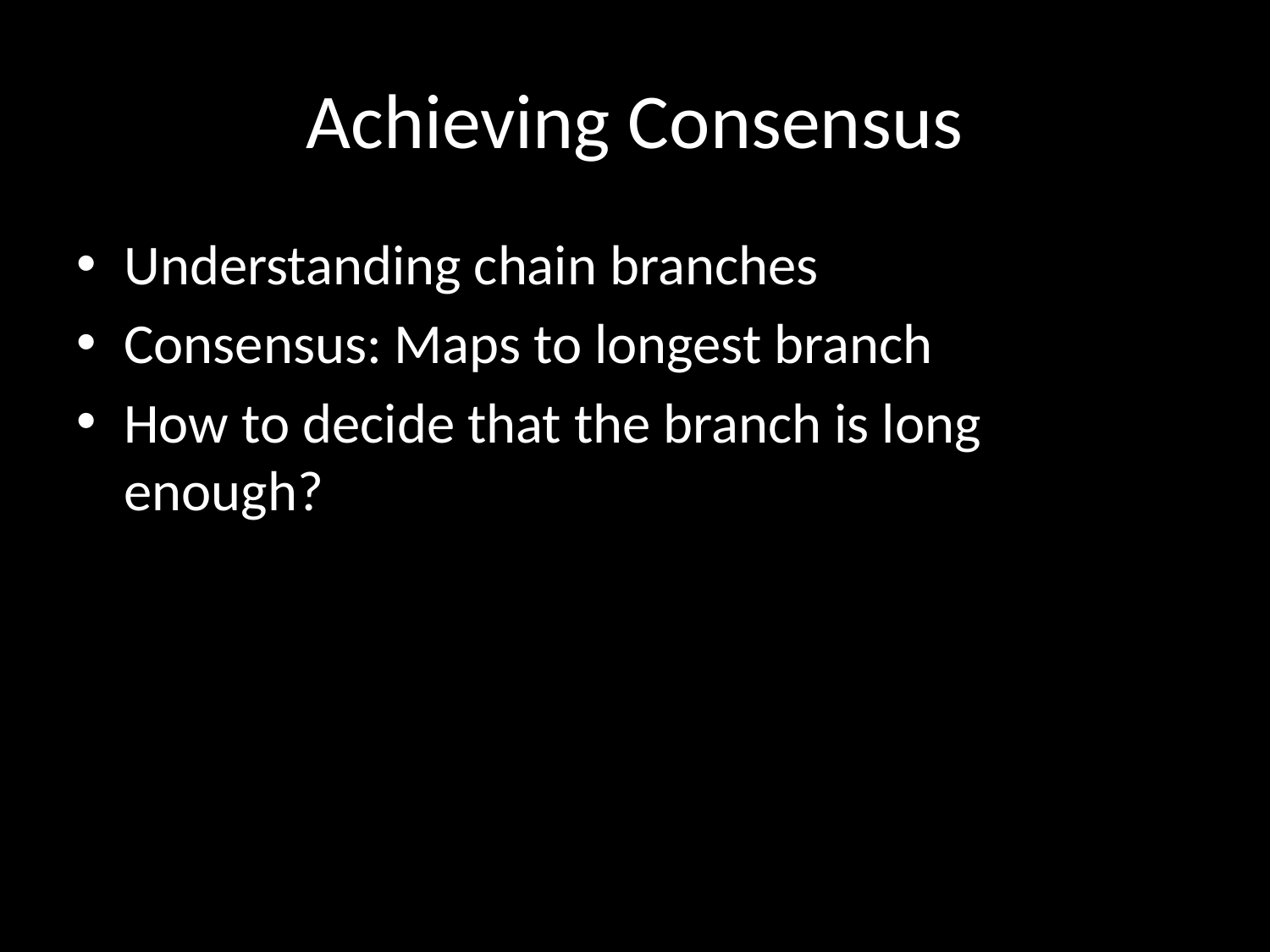

# Achieving Consensus
Understanding chain branches
Consensus: Maps to longest branch
How to decide that the branch is long enough?